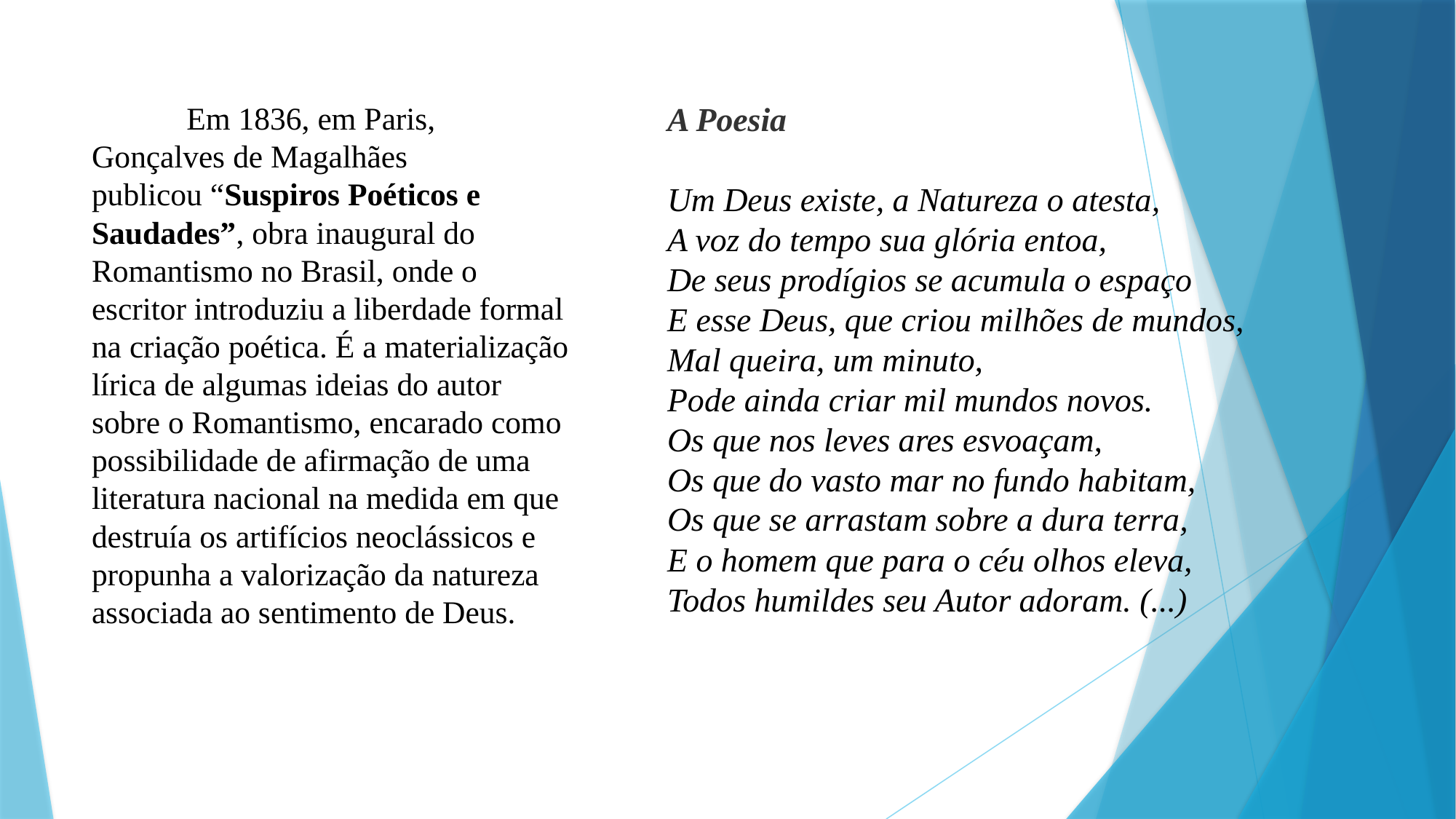

Em 1836, em Paris, Gonçalves de Magalhães publicou “Suspiros Poéticos e Saudades”, obra inaugural do Romantismo no Brasil, onde o escritor introduziu a liberdade formal na criação poética. É a materialização lírica de algumas ideias do autor sobre o Romantismo, encarado como possibilidade de afirmação de uma literatura nacional na medida em que destruía os artifícios neoclássicos e propunha a valorização da natureza associada ao sentimento de Deus.

A Poesia

Um Deus existe, a Natureza o atesta,
A voz do tempo sua glória entoa,
De seus prodígios se acumula o espaço
E esse Deus, que criou milhões de mundos,
Mal queira, um minuto,
Pode ainda criar mil mundos novos.
Os que nos leves ares esvoaçam,
Os que do vasto mar no fundo habitam,
Os que se arrastam sobre a dura terra,
E o homem que para o céu olhos eleva,
Todos humildes seu Autor adoram. (...)